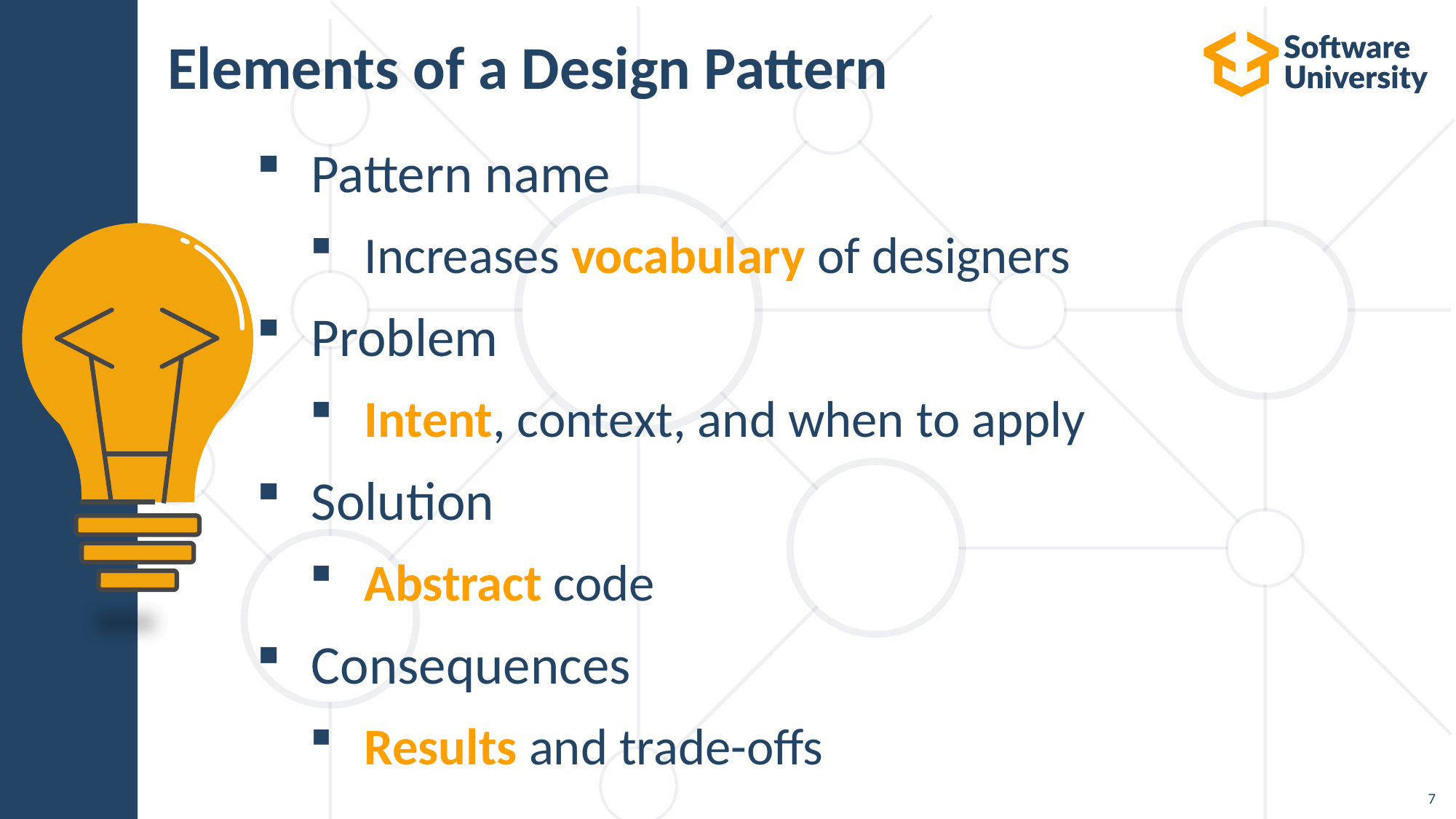

# Elements of a Design Pattern
Pattern name
Increases vocabulary of designers
Problem
Intent, context, and when to apply
Solution
Abstract code
Consequences
Results and trade-offs
7